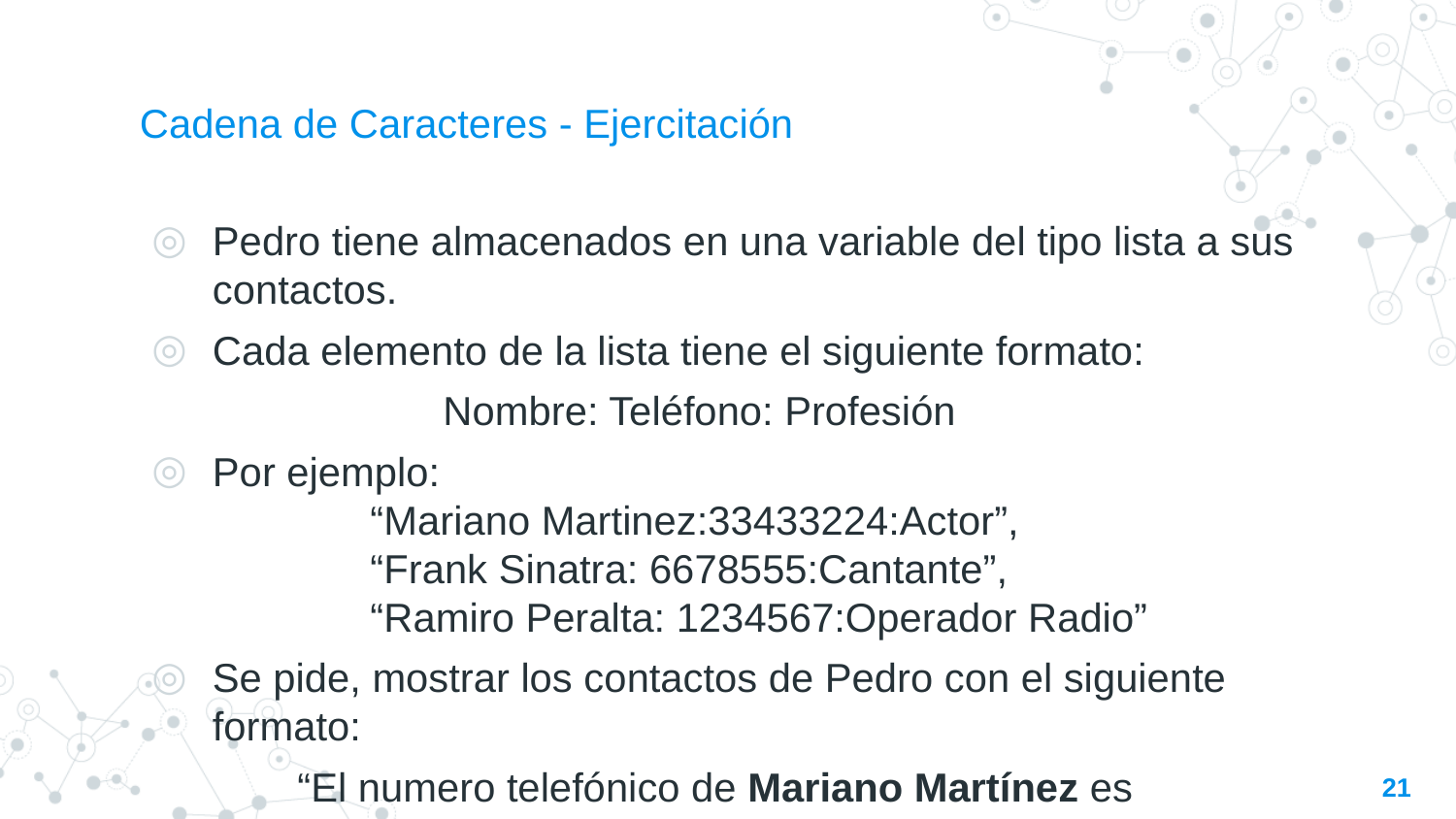

# Cadena de Caracteres - Ejercitación
Pedro tiene almacenados en una variable del tipo lista a sus contactos.
Cada elemento de la lista tiene el siguiente formato:
		Nombre: Teléfono: Profesión
Por ejemplo:
“Mariano Martinez:33433224:Actor”,
“Frank Sinatra: 6678555:Cantante”,
“Ramiro Peralta: 1234567:Operador Radio”
Se pide, mostrar los contactos de Pedro con el siguiente formato:
	“El numero telefónico de Mariano Martínez es 33433224”

21